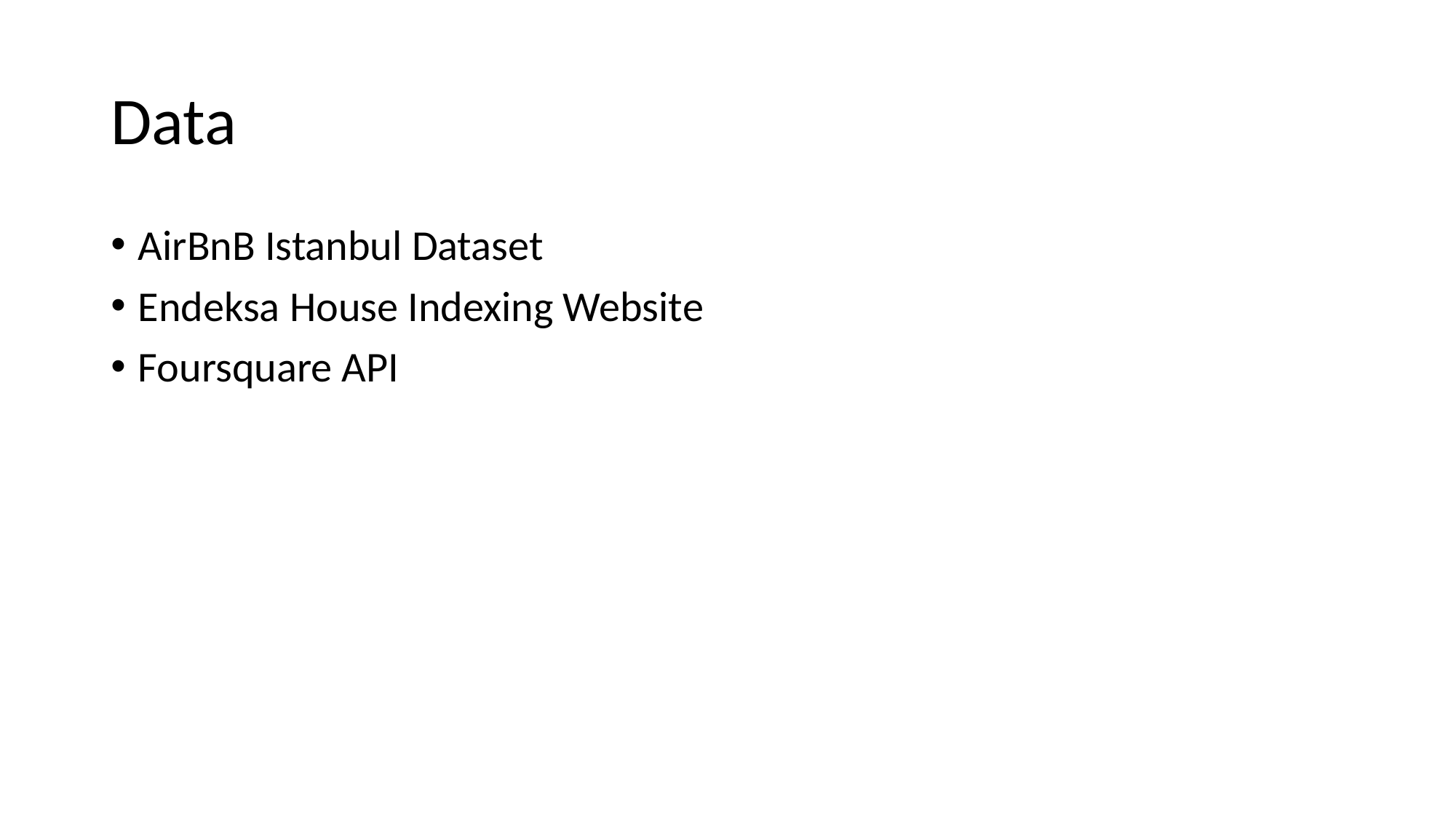

# Data
AirBnB Istanbul Dataset
Endeksa House Indexing Website
Foursquare API